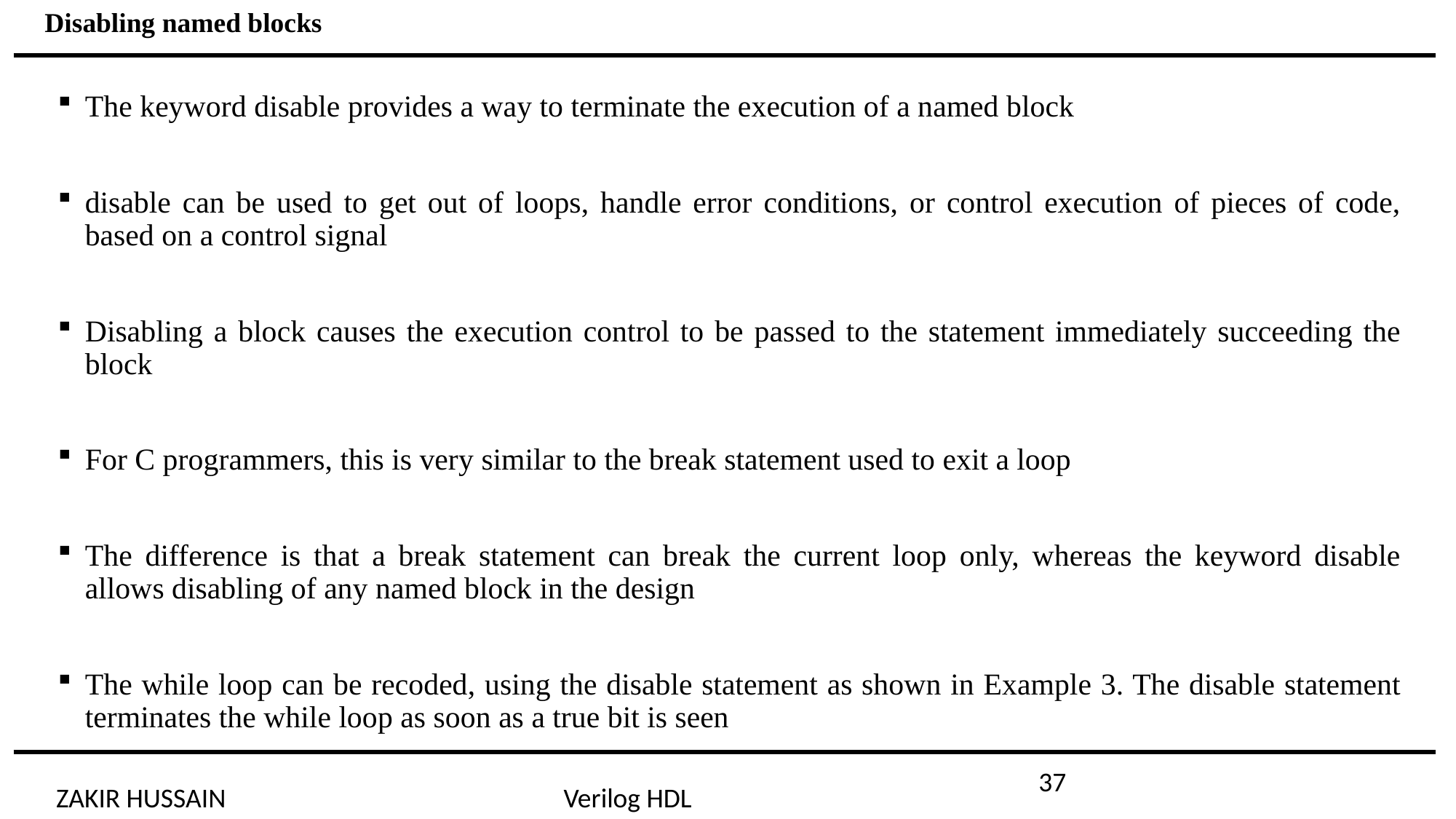

Disabling named blocks
The keyword disable provides a way to terminate the execution of a named block

disable can be used to get out of loops, handle error conditions, or control execution of pieces of code, based on a control signal

Disabling a block causes the execution control to be passed to the statement immediately succeeding the block

For C programmers, this is very similar to the break statement used to exit a loop

The difference is that a break statement can break the current loop only, whereas the keyword disable allows disabling of any named block in the design

The while loop can be recoded, using the disable statement as shown in Example 3. The disable statement terminates the while loop as soon as a true bit is seen
37